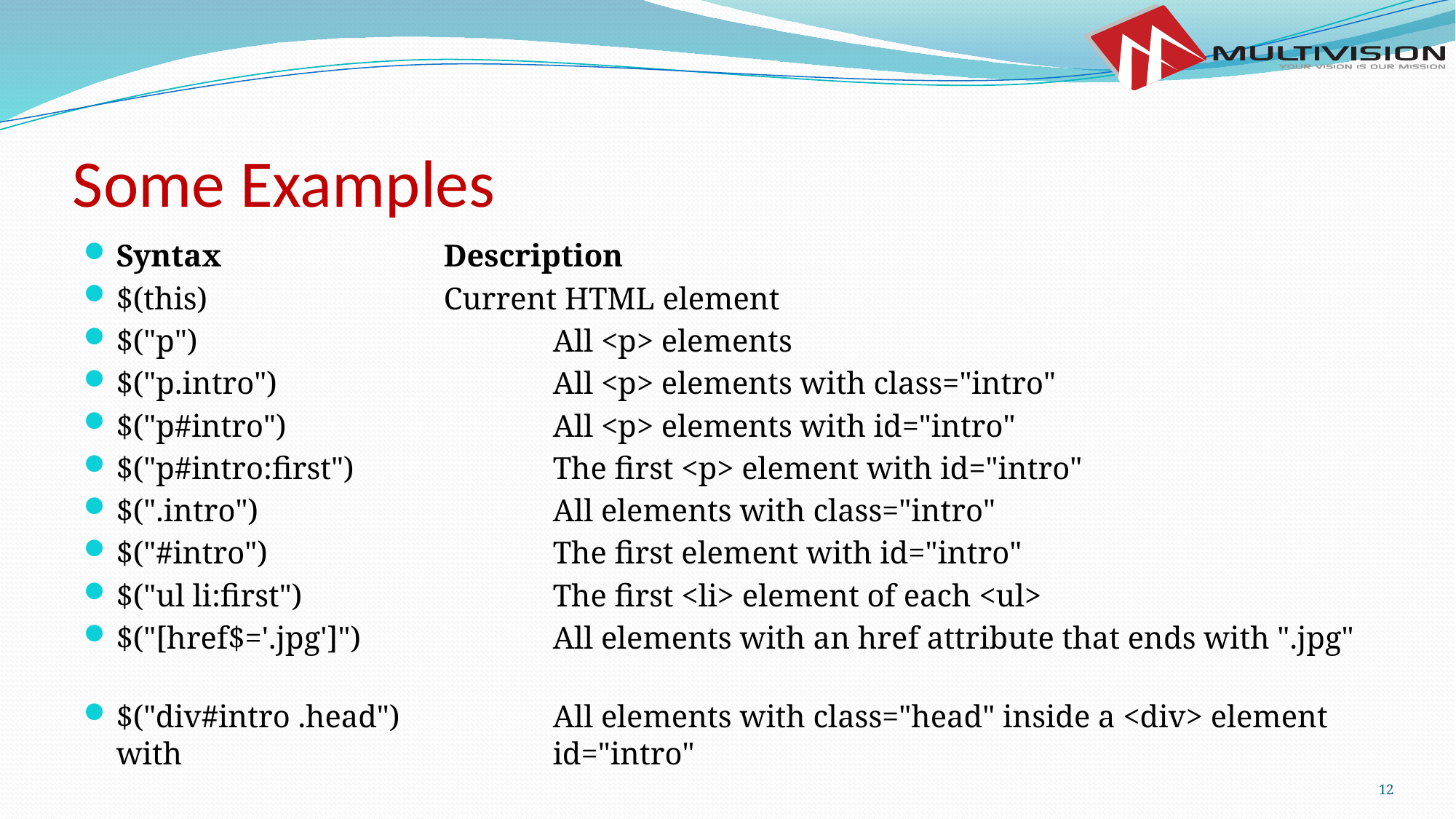

# Some Examples
Syntax			Description
$(this)			Current HTML element
$("p")				All <p> elements
$("p.intro")			All <p> elements with class="intro"
$("p#intro")			All <p> elements with id="intro"
$("p#intro:first")		The first <p> element with id="intro"
$(".intro")			All elements with class="intro"
$("#intro")			The first element with id="intro"
$("ul li:first")			The first <li> element of each <ul>
$("[href$='.jpg']")		All elements with an href attribute that ends with ".jpg"
$("div#intro .head")		All elements with class="head" inside a <div> element with 				id="intro"